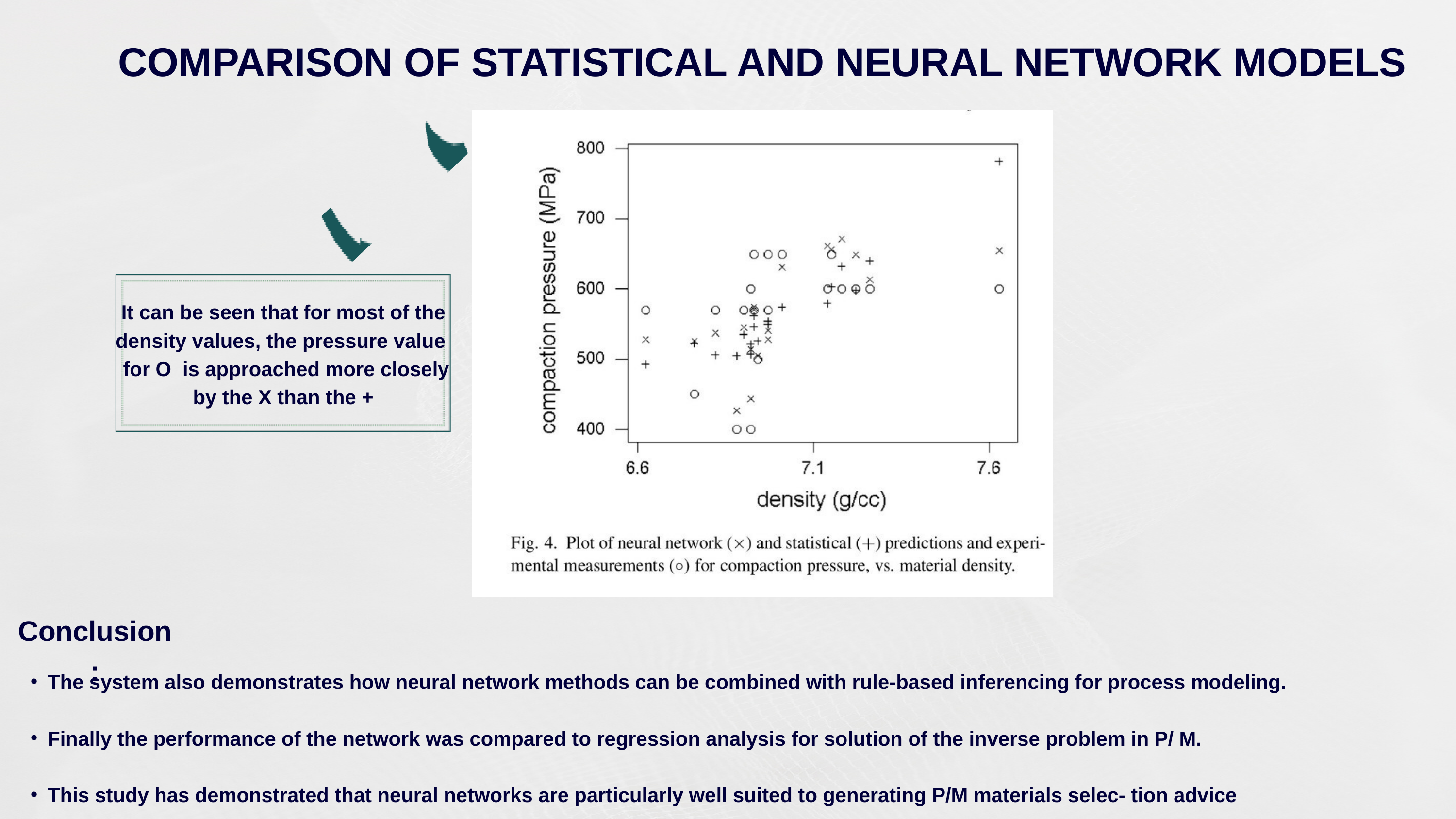

COMPARISON OF STATISTICAL AND NEURAL NETWORK MODELS

It can be seen that for most of the density values, the pressure value   for O  is approached more closely by the X than the +
Conclusion:
The system also demonstrates how neural network methods can be combined with rule-based inferencing for process modeling.

Finally the performance of the network was compared to regression analysis for solution of the inverse problem in P/ M.

This study has demonstrated that neural networks are particularly well suited to generating P/M materials selec- tion advice